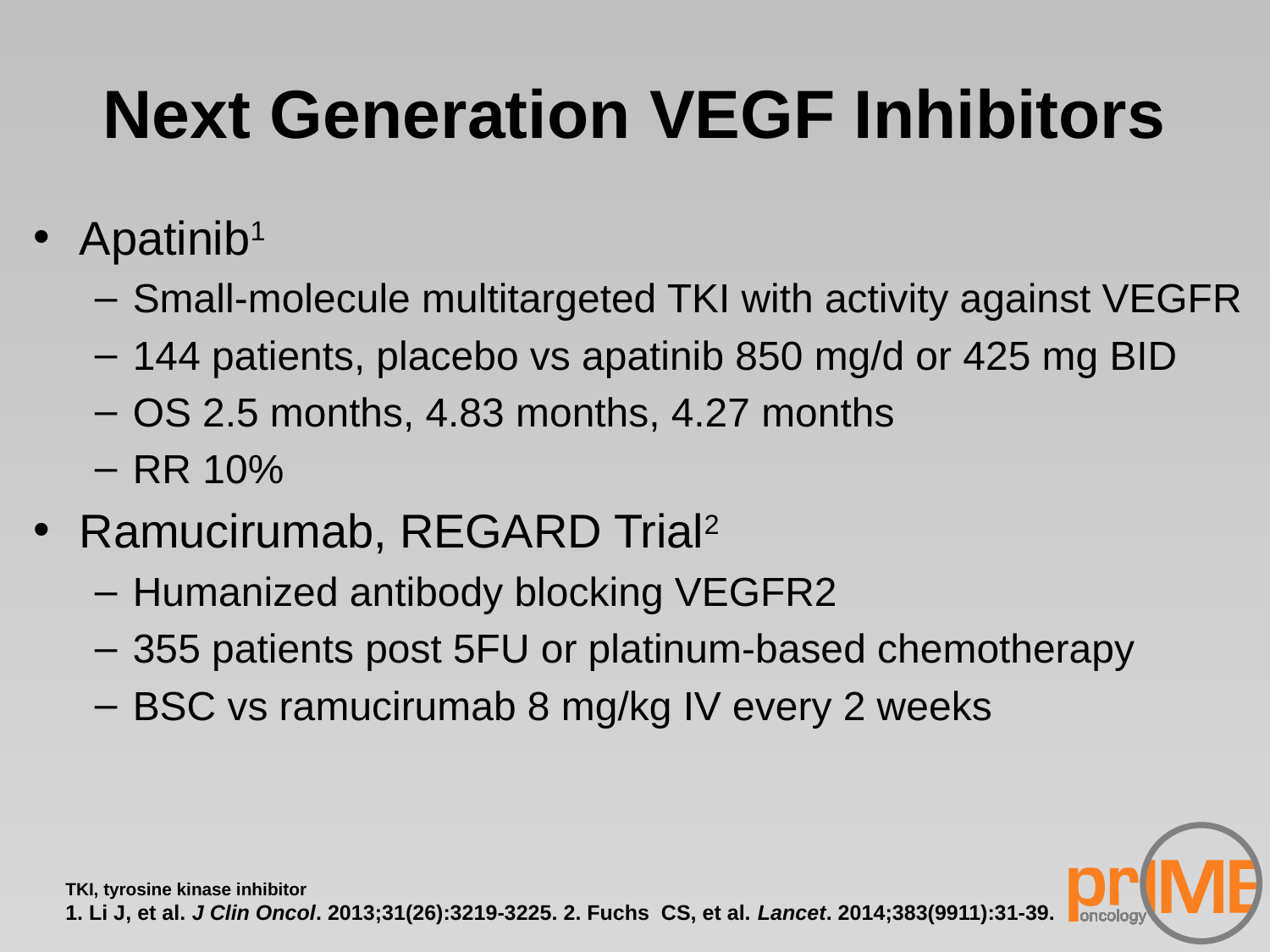

# Next Generation VEGF Inhibitors
Apatinib1
Small-molecule multitargeted TKI with activity against VEGFR
144 patients, placebo vs apatinib 850 mg/d or 425 mg BID
OS 2.5 months, 4.83 months, 4.27 months
RR 10%
Ramucirumab, REGARD Trial2
Humanized antibody blocking VEGFR2
355 patients post 5FU or platinum-based chemotherapy
BSC vs ramucirumab 8 mg/kg IV every 2 weeks

TKI, tyrosine kinase inhibitor
1. Li J, et al. J Clin Oncol. 2013;31(26):3219-3225. 2. Fuchs  CS, et al. Lancet. 2014;383(9911):31-39.